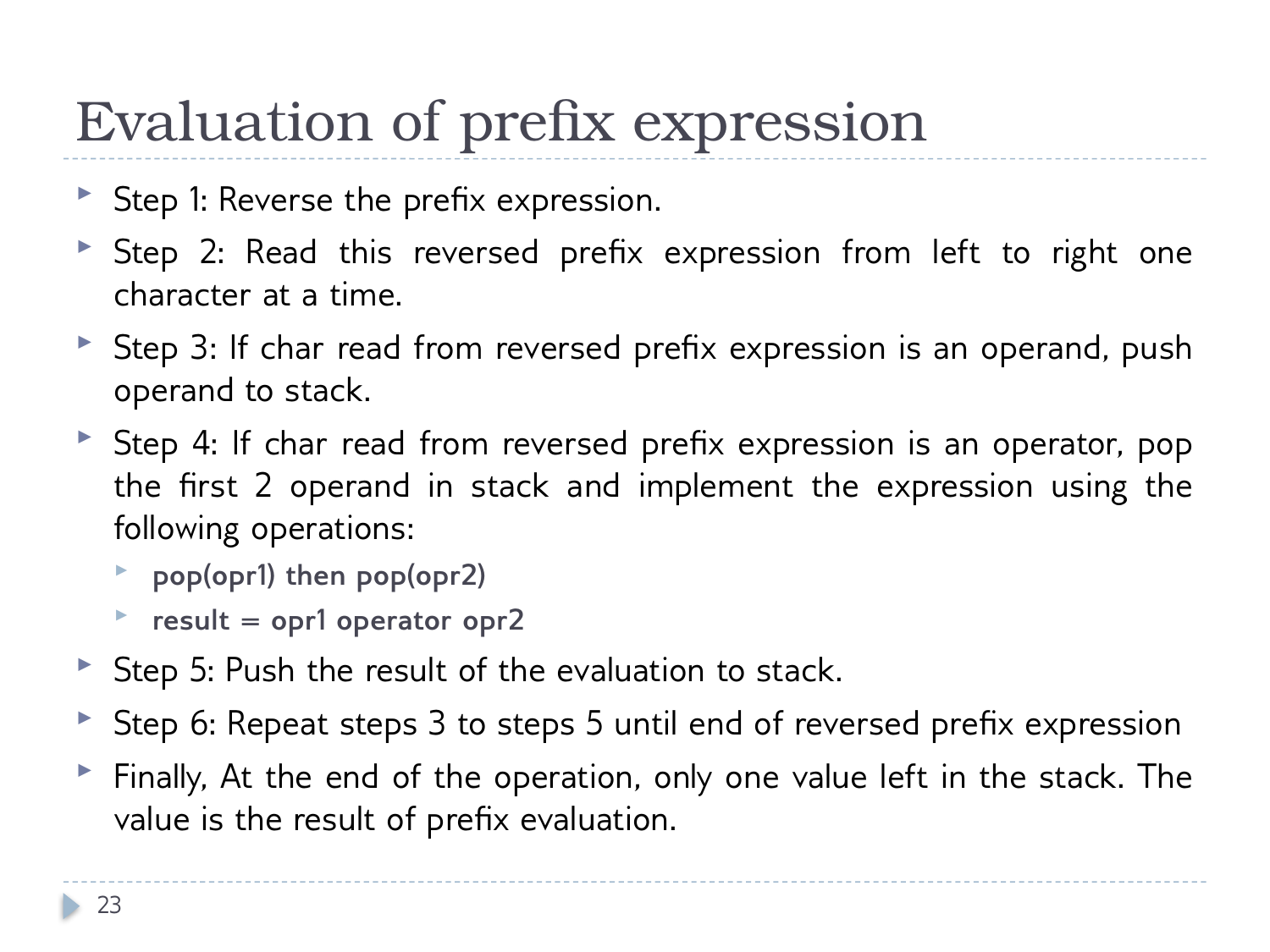

# Evaluation of prefix expression
Step 1: Reverse the prefix expression.
Step 2: Read this reversed prefix expression from left to right one character at a time.
Step 3: If char read from reversed prefix expression is an operand, push operand to stack.
Step 4: If char read from reversed prefix expression is an operator, pop the first 2 operand in stack and implement the expression using the following operations:
pop(opr1) then pop(opr2)
result = opr1 operator opr2
Step 5: Push the result of the evaluation to stack.
Step 6: Repeat steps 3 to steps 5 until end of reversed prefix expression
Finally, At the end of the operation, only one value left in the stack. The value is the result of prefix evaluation.

23